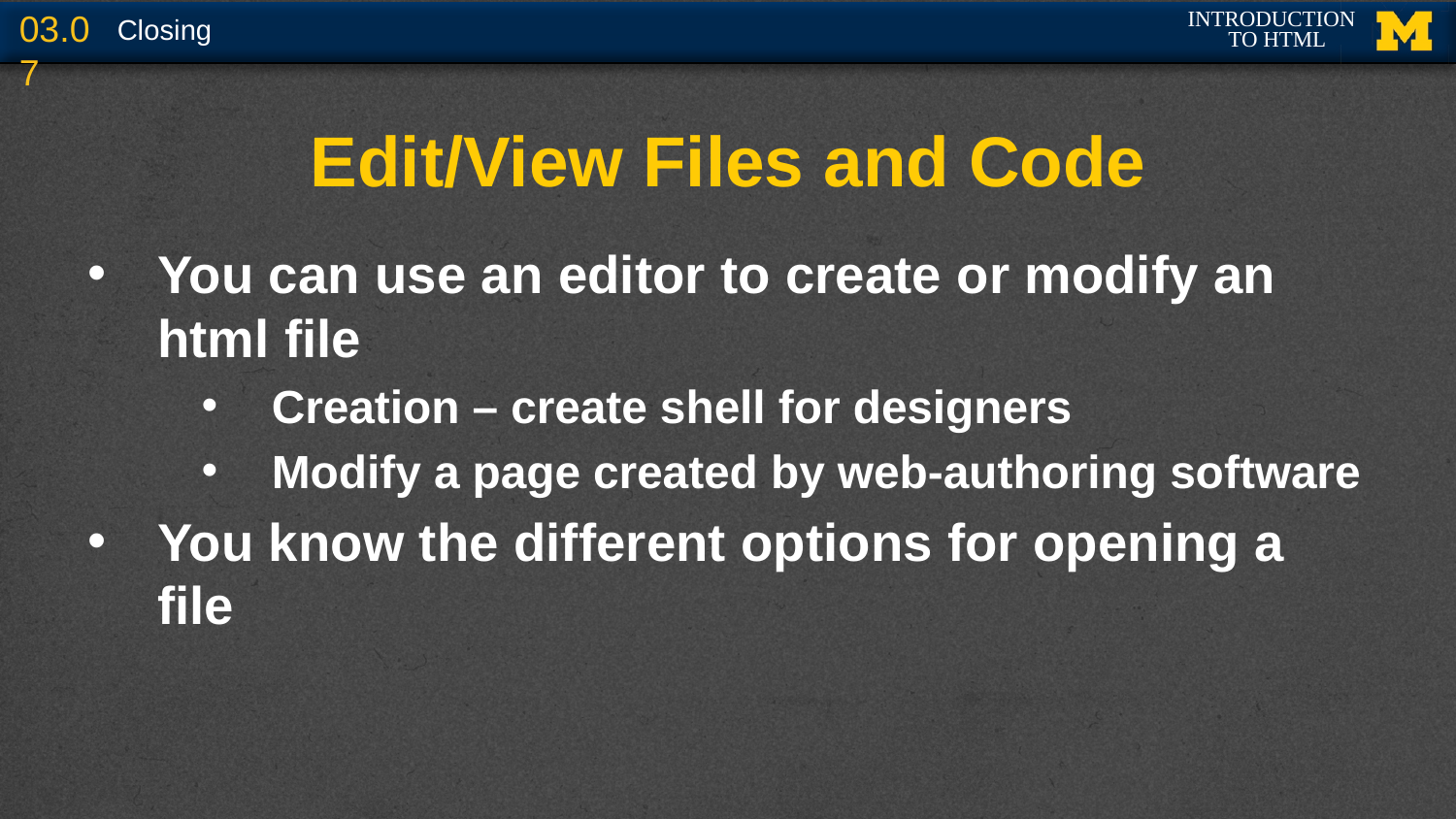

# Edit/View Files and Code
You can use an editor to create or modify an html file
Creation – create shell for designers
Modify a page created by web-authoring software
You know the different options for opening a file